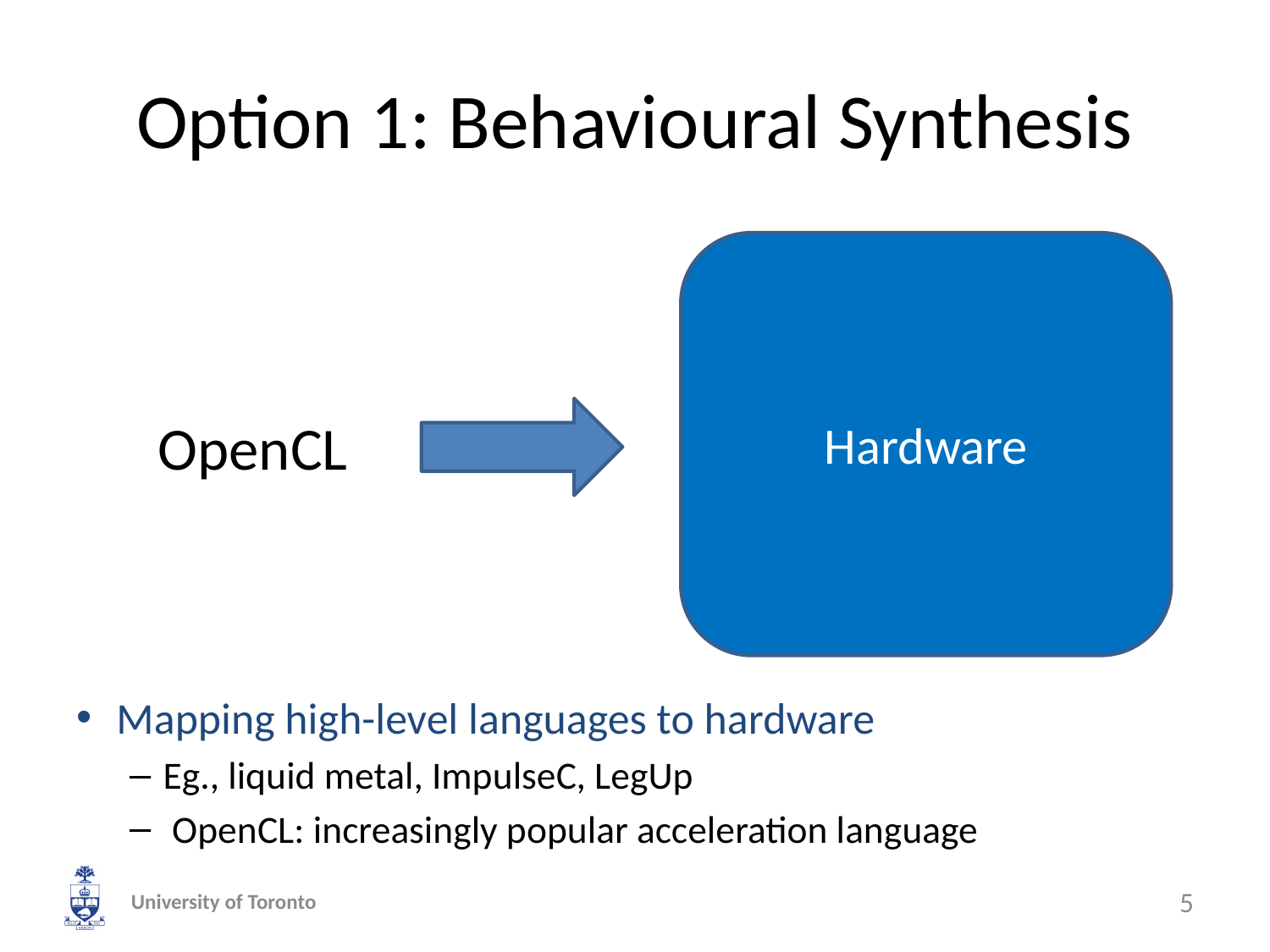

# Option 1: Behavioural Synthesis
Hardware

OpenCL
Mapping high-level languages to hardware
Eg., liquid metal, ImpulseC, LegUp
 OpenCL: increasingly popular acceleration language

University of Toronto
5